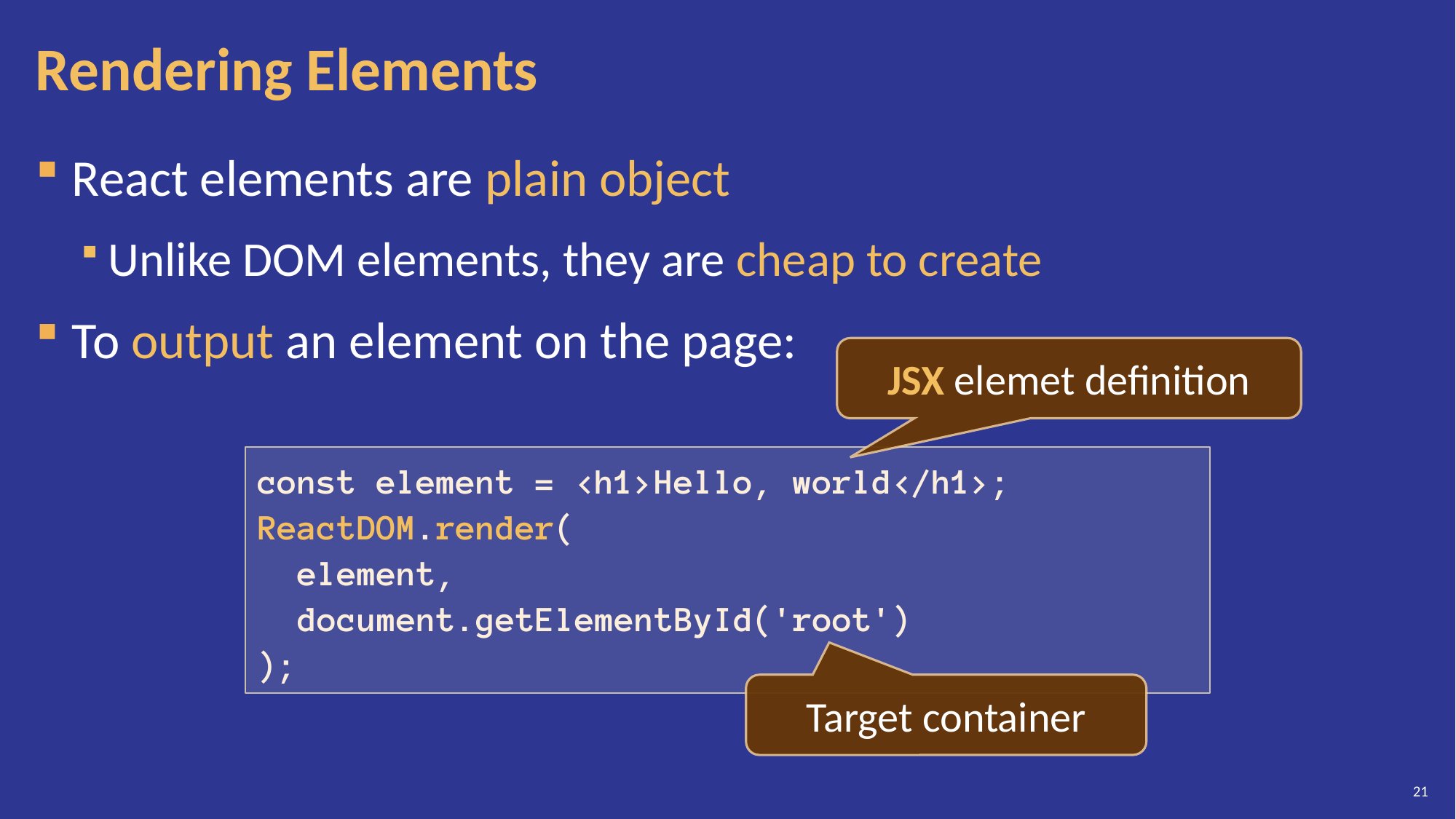

# Rendering Elements
React elements are plain object
Unlike DOM elements, they are cheap to create
To output an element on the page:
JSX elemet definition
const element = <h1>Hello, world</h1>;
ReactDOM.render(
  element,
  document.getElementById('root')
);
Target container
21